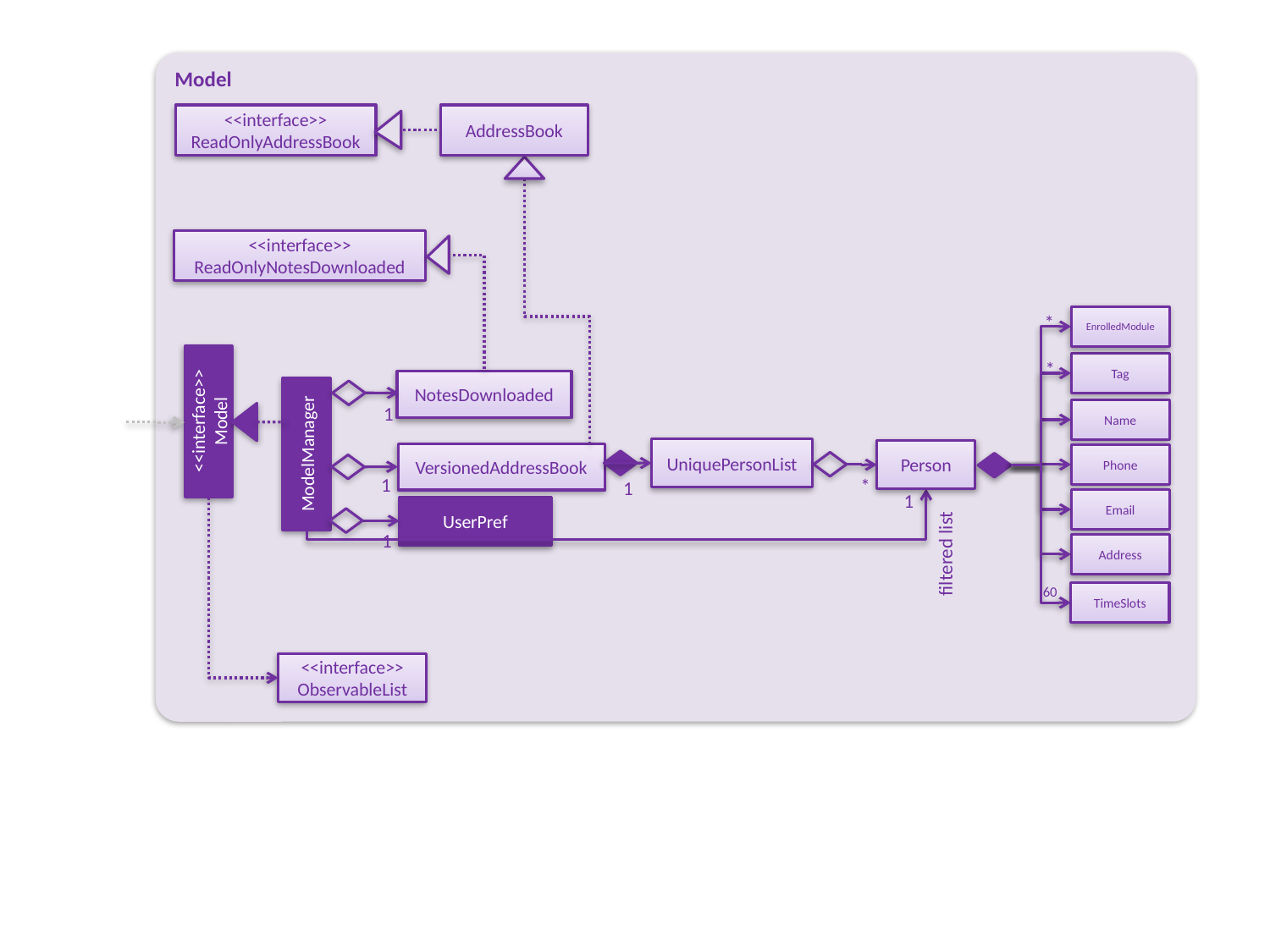

Model
<<interface>>
ReadOnlyAddressBook
AddressBook

<<interface>>
ReadOnlyNotesDownloaded

EnrolledModule
*
Tag
*
NotesDownloaded

<<interface>>
Model
Name
1

ModelManager
UniquePersonList
Person
VersionedAddressBook
Phone

1
*
1
1
Email
UserPref

1
Address
filtered list
60
TimeSlots
<<interface>>
ObservableList